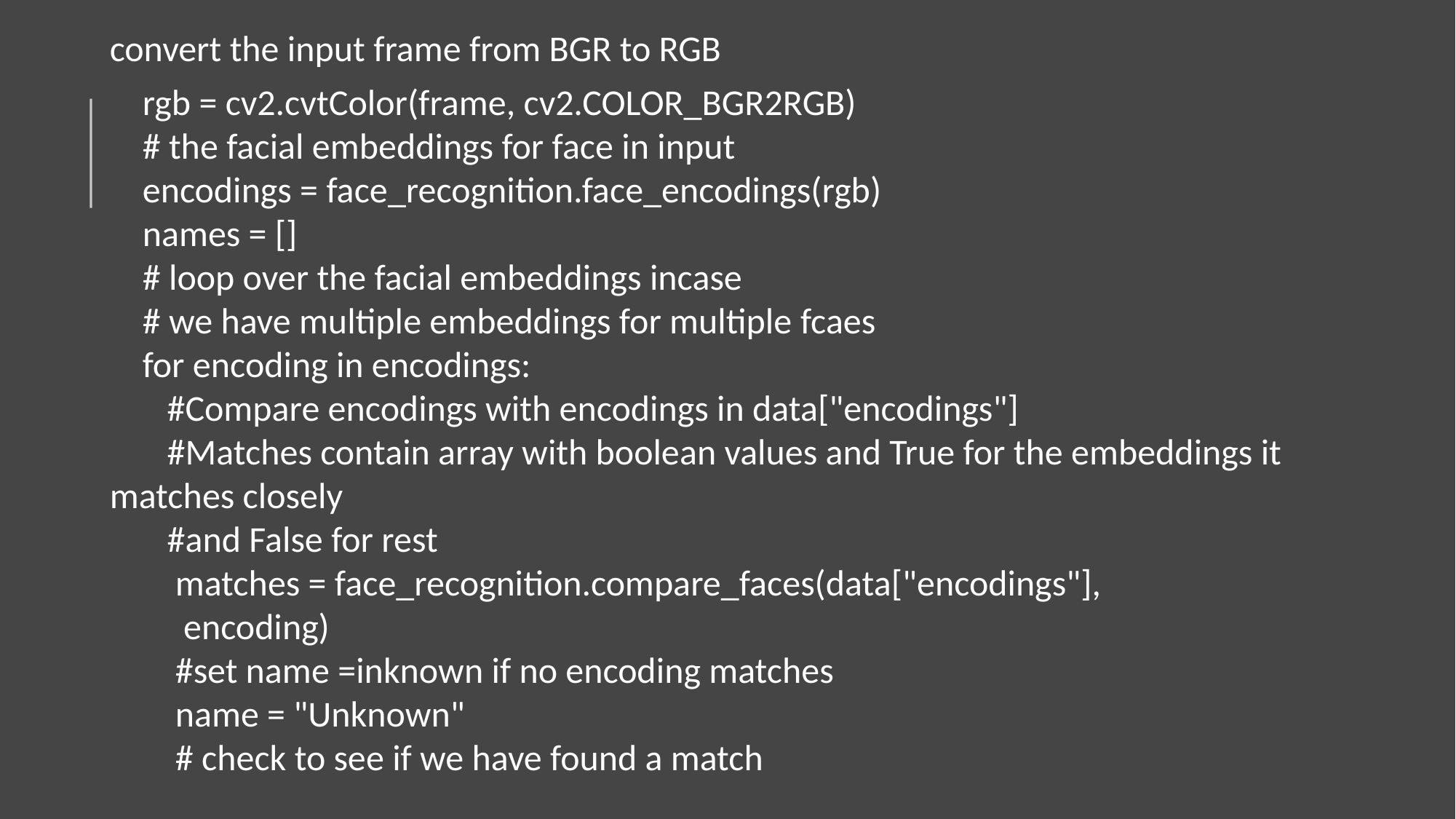

convert the input frame from BGR to RGB
    rgb = cv2.cvtColor(frame, cv2.COLOR_BGR2RGB)
    # the facial embeddings for face in input
    encodings = face_recognition.face_encodings(rgb)
    names = []
    # loop over the facial embeddings incase
    # we have multiple embeddings for multiple fcaes
    for encoding in encodings:
       #Compare encodings with encodings in data["encodings"]
       #Matches contain array with boolean values and True for the embeddings it matches closely
       #and False for rest
        matches = face_recognition.compare_faces(data["encodings"],
         encoding)
        #set name =inknown if no encoding matches
        name = "Unknown"
        # check to see if we have found a match